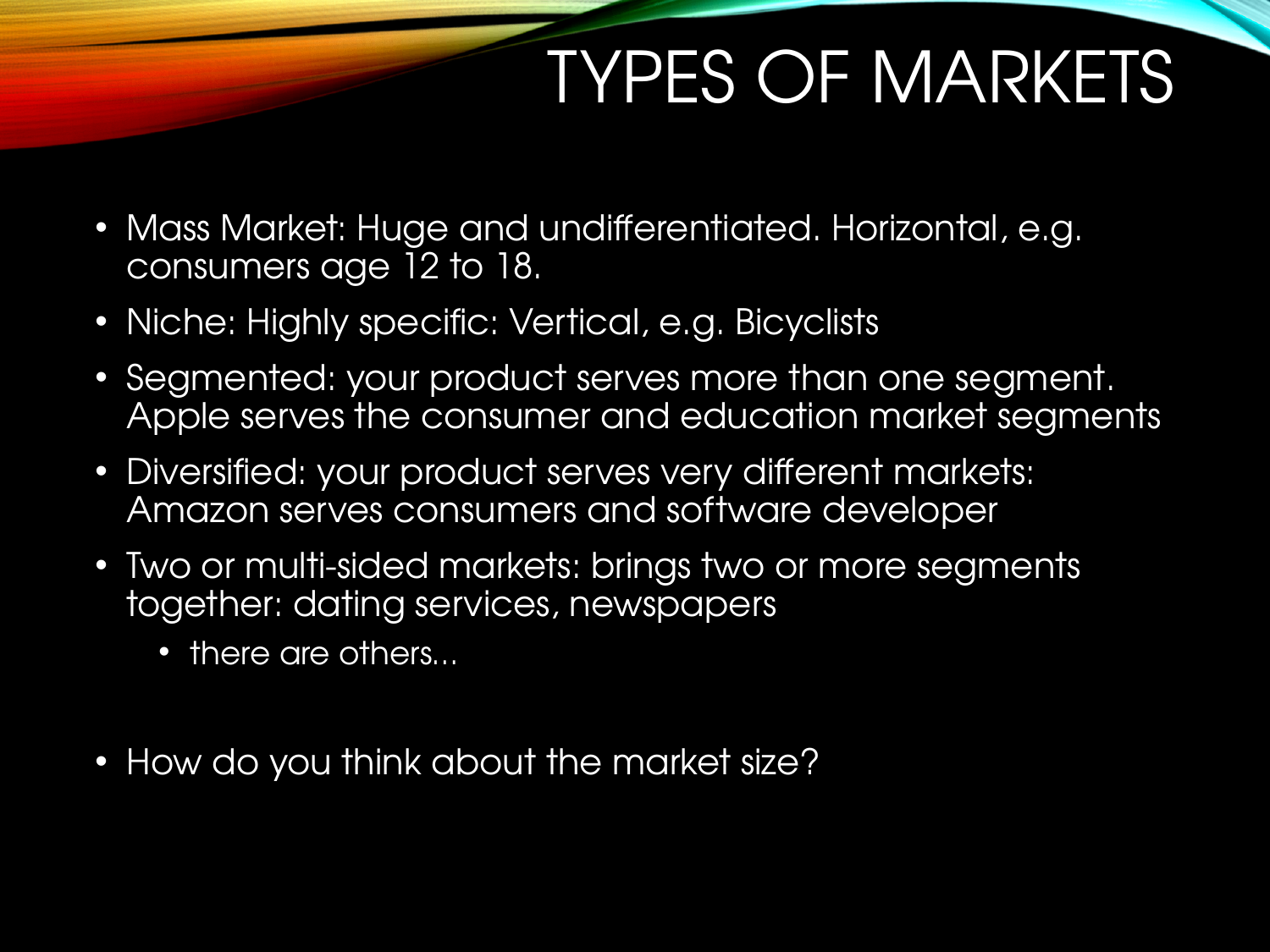

# TYPES OF Markets
Mass Market: Huge and undifferentiated. Horizontal, e.g. consumers age 12 to 18.
Niche: Highly specific: Vertical, e.g. Bicyclists
Segmented: your product serves more than one segment. Apple serves the consumer and education market segments
Diversified: your product serves very different markets: Amazon serves consumers and software developer
Two or multi-sided markets: brings two or more segments together: dating services, newspapers
there are others…

How do you think about the market size?